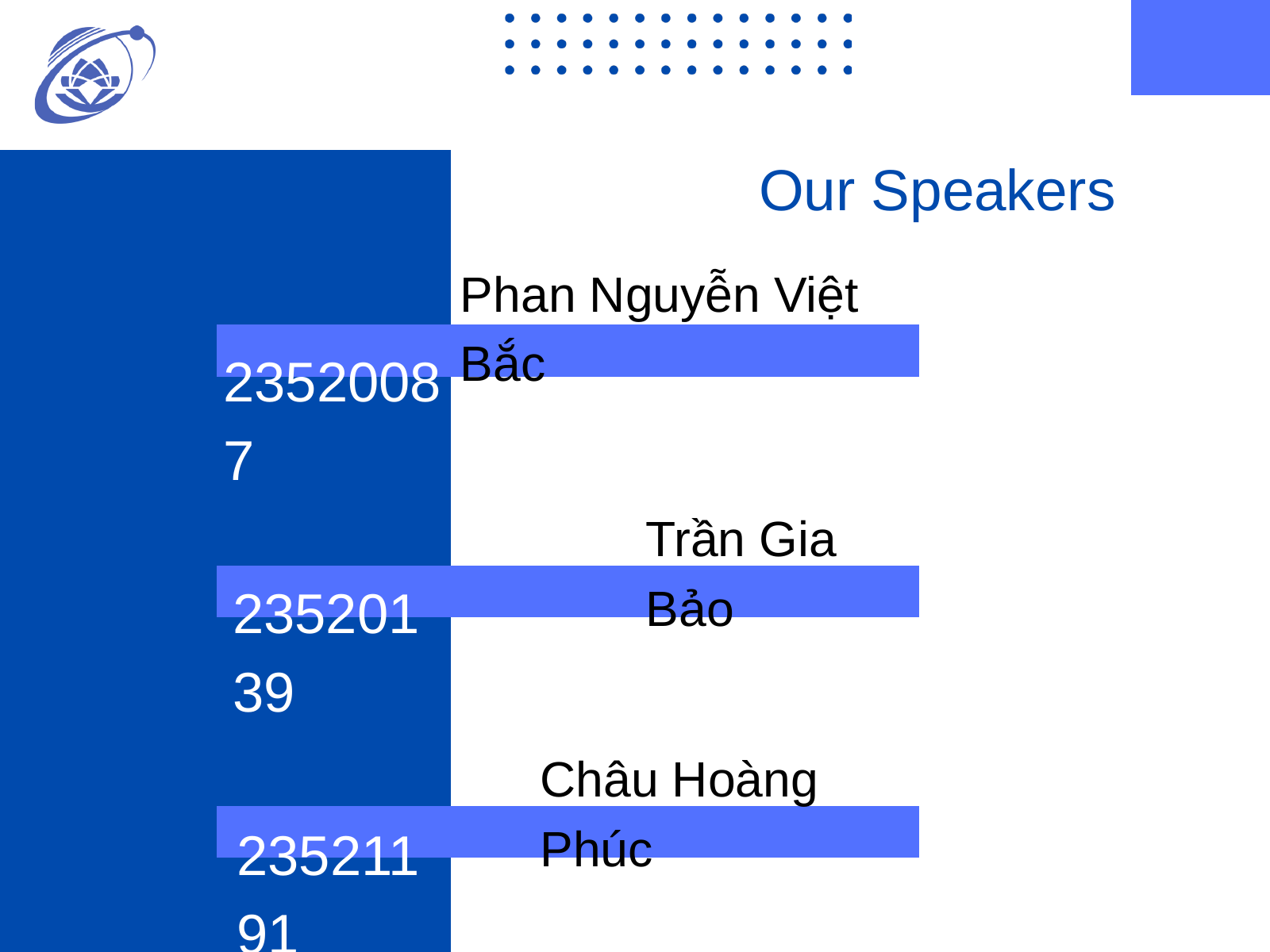

Our Speakers

Phan Nguyễn Việt Bắc

23520087
Trần Gia Bảo

23520139
Châu Hoàng Phúc

23521191